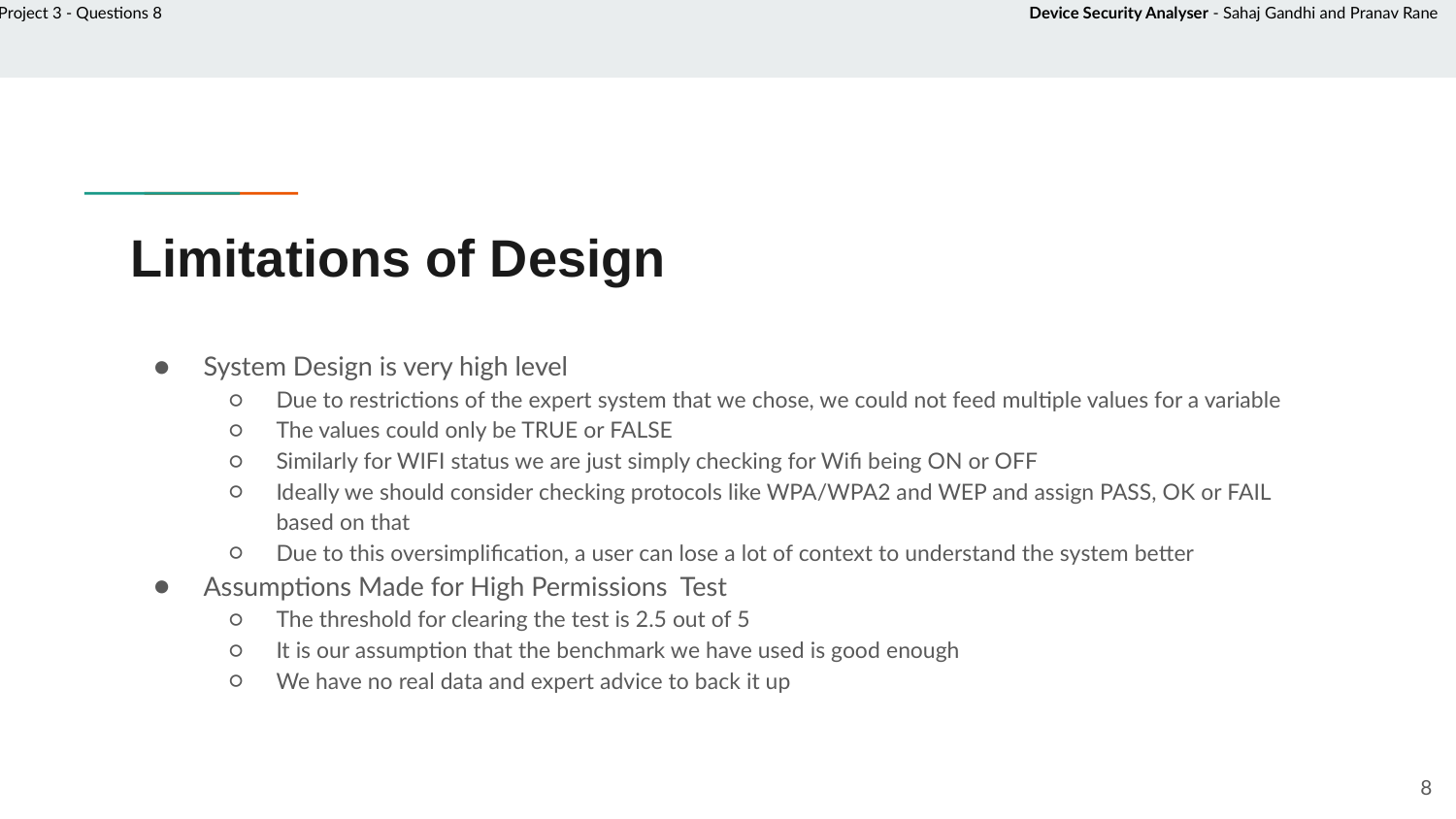

Project 3 - Questions 8
Device Security Analyser - Sahaj Gandhi and Pranav Rane
# Limitations of Design
System Design is very high level
Due to restrictions of the expert system that we chose, we could not feed multiple values for a variable
The values could only be TRUE or FALSE
Similarly for WIFI status we are just simply checking for Wifi being ON or OFF
Ideally we should consider checking protocols like WPA/WPA2 and WEP and assign PASS, OK or FAIL based on that
Due to this oversimplification, a user can lose a lot of context to understand the system better
Assumptions Made for High Permissions  Test
The threshold for clearing the test is 2.5 out of 5
It is our assumption that the benchmark we have used is good enough
We have no real data and expert advice to back it up
8